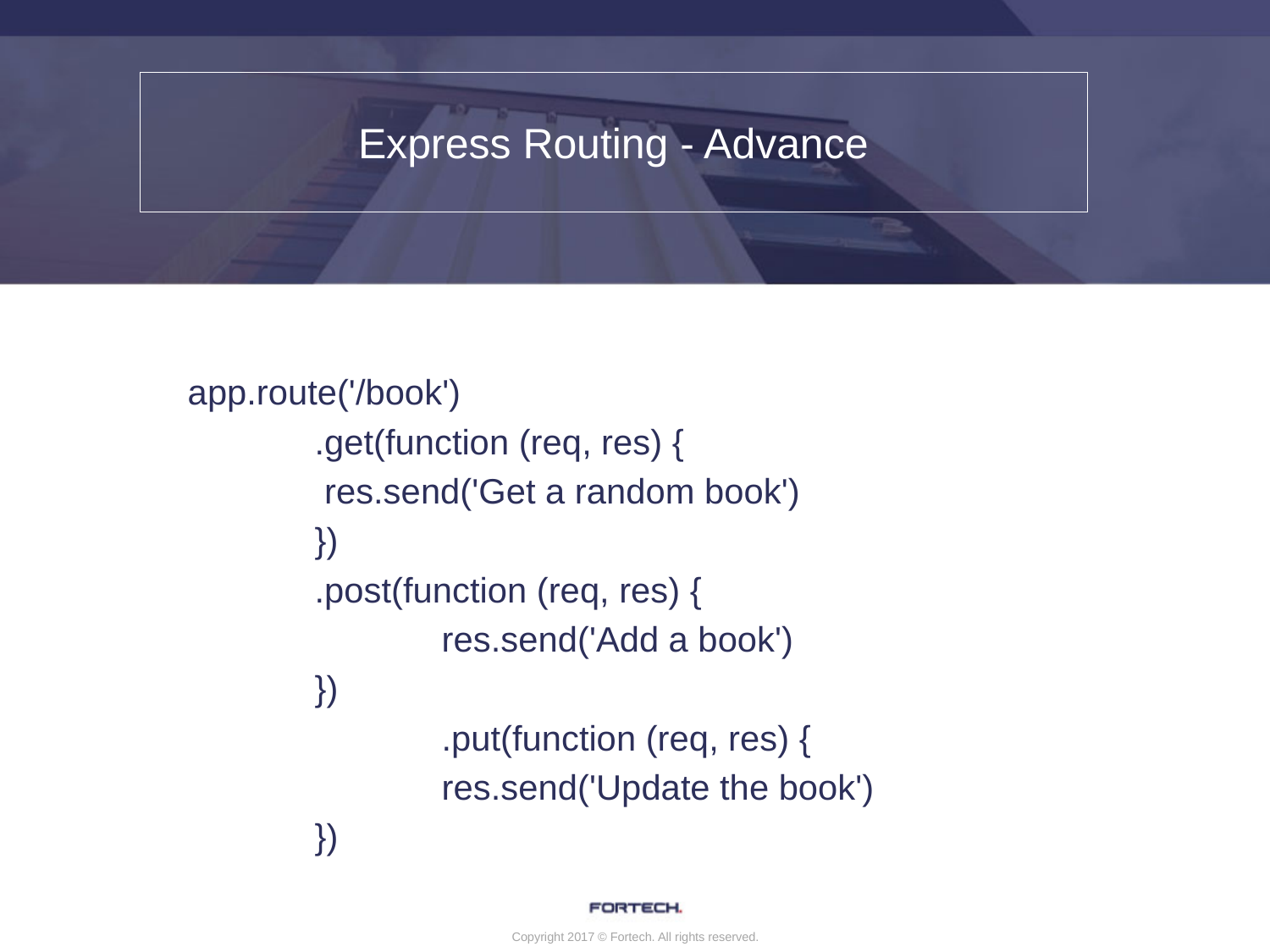

# Express Routing - Advance

app.route('/book')
  	.get(function (req, res) {
   	 res.send('Get a random book')
  	})
  	.post(function (req, res) {
    		res.send('Add a book')
  	})
	  	.put(function (req, res) {
    		res.send('Update the book')
  	})